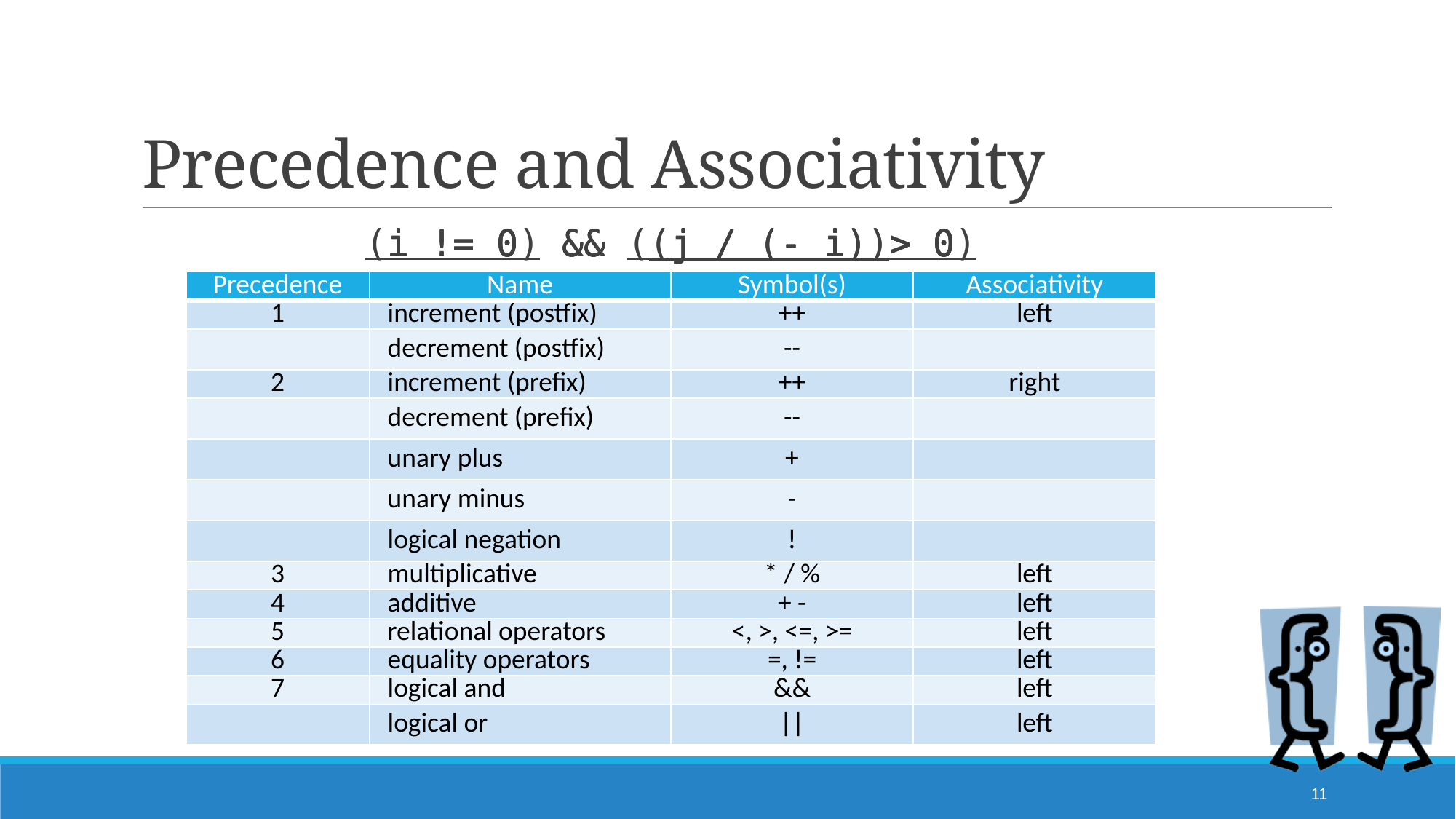

# Precedence and Associativity
(i != 0) && ((j / (- i))> 0)
(i != 0) && ((j / (- i))> 0)
(i != 0) && ((j / (- i))> 0)
(i != 0) && ((j / (- i))> 0)
| Precedence | Name | Symbol(s) | Associativity |
| --- | --- | --- | --- |
| 1 | increment (postfix) | ++ | left |
|  | decrement (postfix) | -- |  |
| 2 | increment (prefix) | ++ | right |
|  | decrement (prefix) | -- |  |
|  | unary plus | + |  |
|  | unary minus | - |  |
|  | logical negation | ! |  |
| 3 | multiplicative | \* / % | left |
| 4 | additive | + - | left |
| 5 | relational operators | <, >, <=, >= | left |
| 6 | equality operators | =, != | left |
| 7 | logical and | && | left |
|  | logical or | || | left |
11